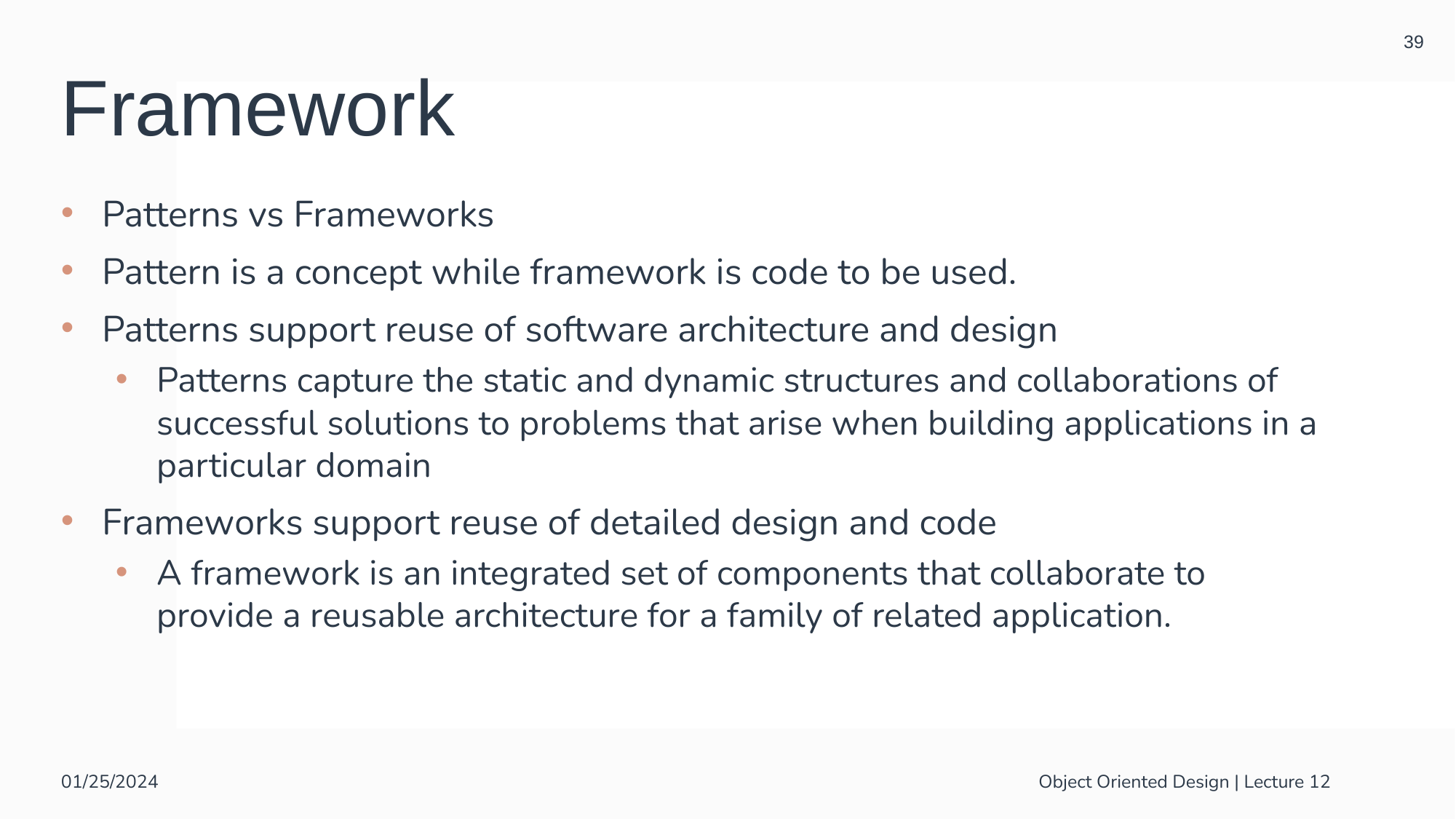

39
# Framework
Patterns vs Frameworks
Pattern is a concept while framework is code to be used.
Patterns support reuse of software architecture and design
Patterns capture the static and dynamic structures and collaborations of successful solutions to problems that arise when building applications in a particular domain
Frameworks support reuse of detailed design and code
A framework is an integrated set of components that collaborate to provide a reusable architecture for a family of related application.
01/25/2024
Object Oriented Design | Lecture 12